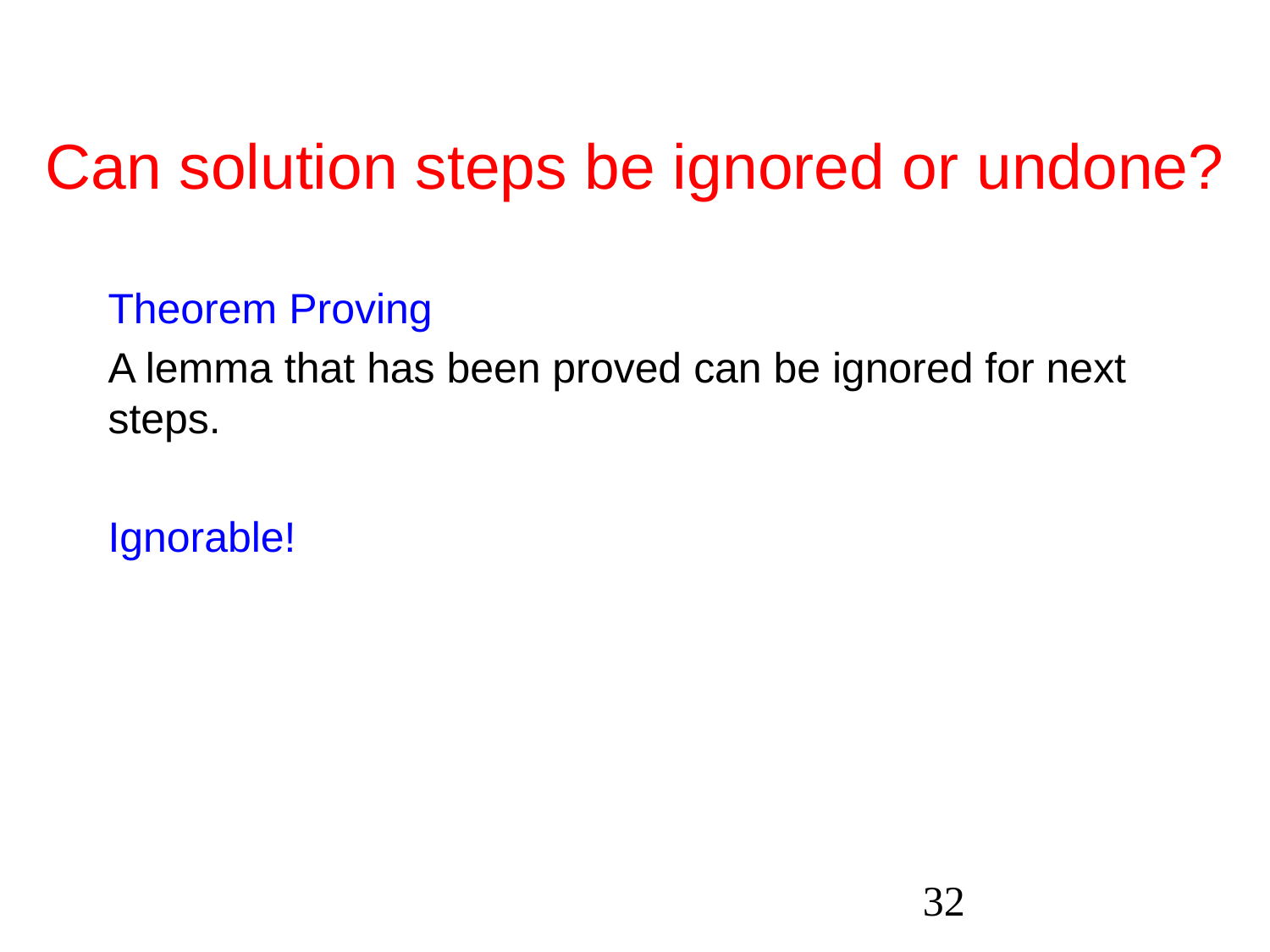

# Can solution steps be ignored or undone?
Theorem Proving
A lemma that has been proved can be ignored for next
steps.

Ignorable!
32